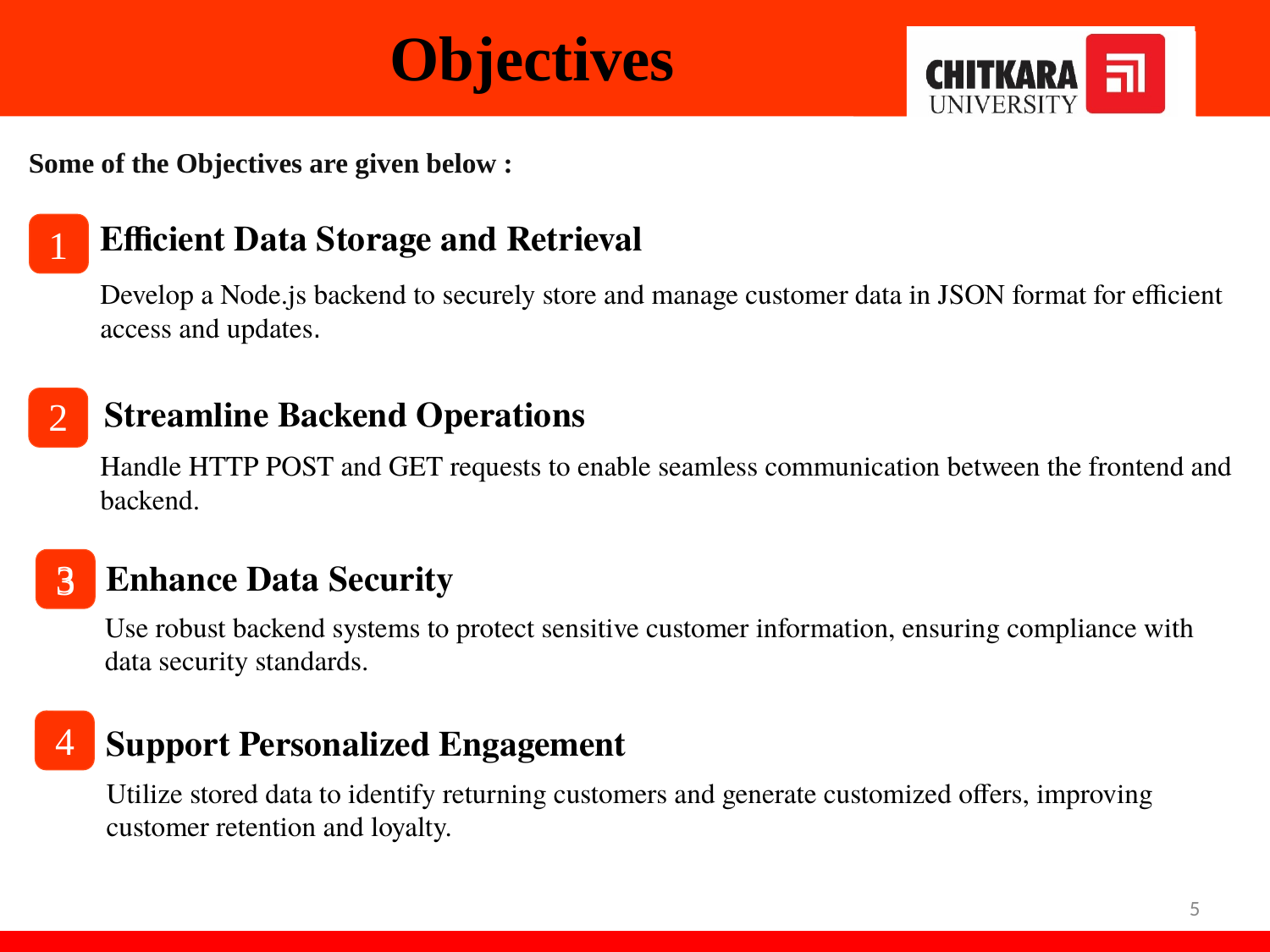

Objectives
Some of the Objectives are given below :
Efficient Data Storage and Retrieval

1
Develop a Node.js backend to securely store and manage customer data in JSON format for efficient access and updates.
Streamline Backend Operations

2
Handle HTTP POST and GET requests to enable seamless communication between the frontend and backend.

Enhance Data Security
3
3

Use robust backend systems to protect sensitive customer information, ensuring compliance with data security standards.

Support Personalized Engagement
4
Utilize stored data to identify returning customers and generate customized offers, improving customer retention and loyalty.
5
5